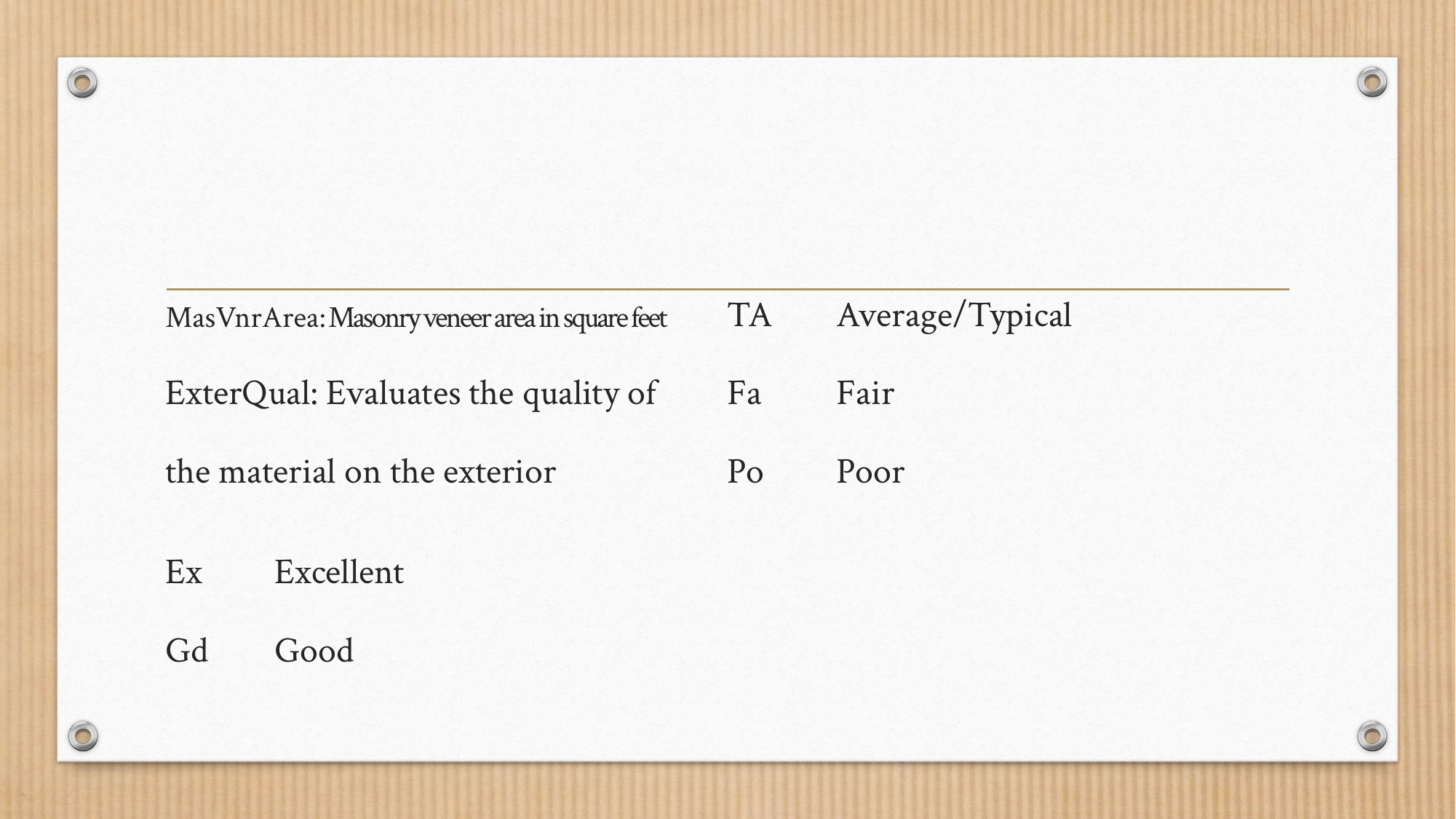

#
MasVnrArea: Masonry veneer area in square feet

ExterQual: Evaluates the quality of

the material on the exterior

Ex	Excellent

Gd	Good
TA	Average/Typical

Fa	Fair

Po	Poor